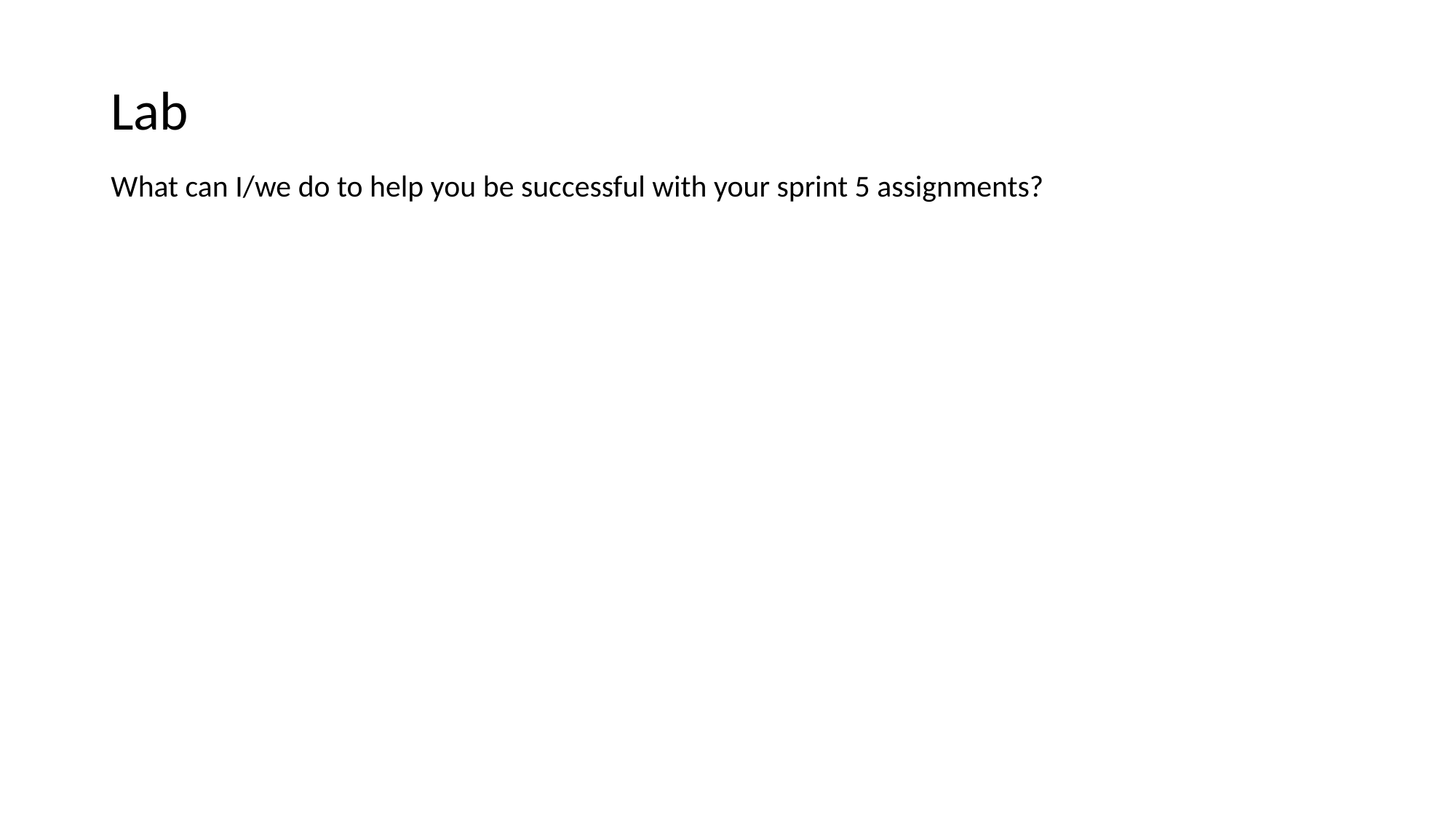

# Lab
What can I/we do to help you be successful with your sprint 5 assignments?